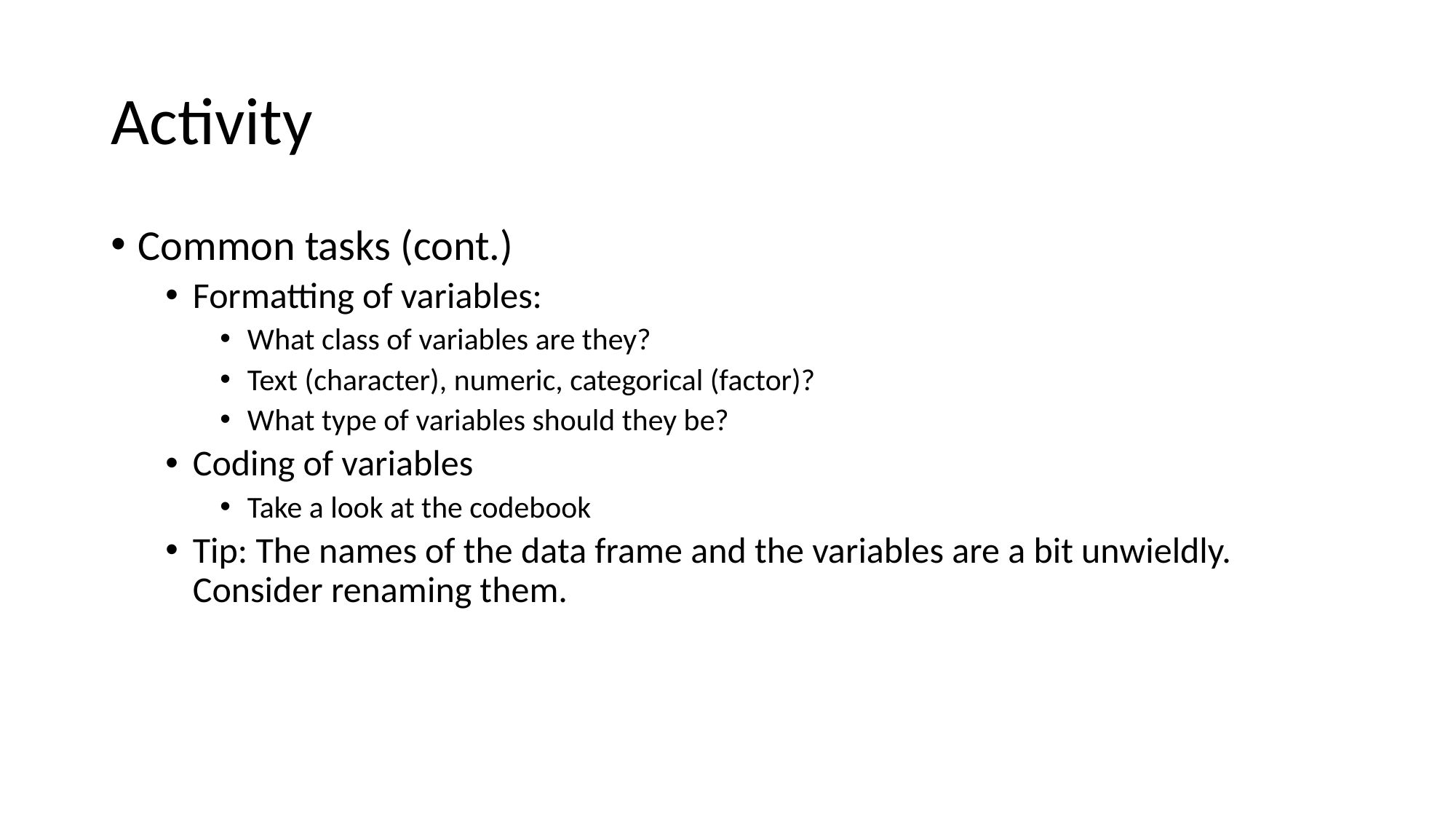

# Activity
Common tasks (cont.)
Formatting of variables:
What class of variables are they?
Text (character), numeric, categorical (factor)?
What type of variables should they be?
Coding of variables
Take a look at the codebook
Tip: The names of the data frame and the variables are a bit unwieldly. Consider renaming them.